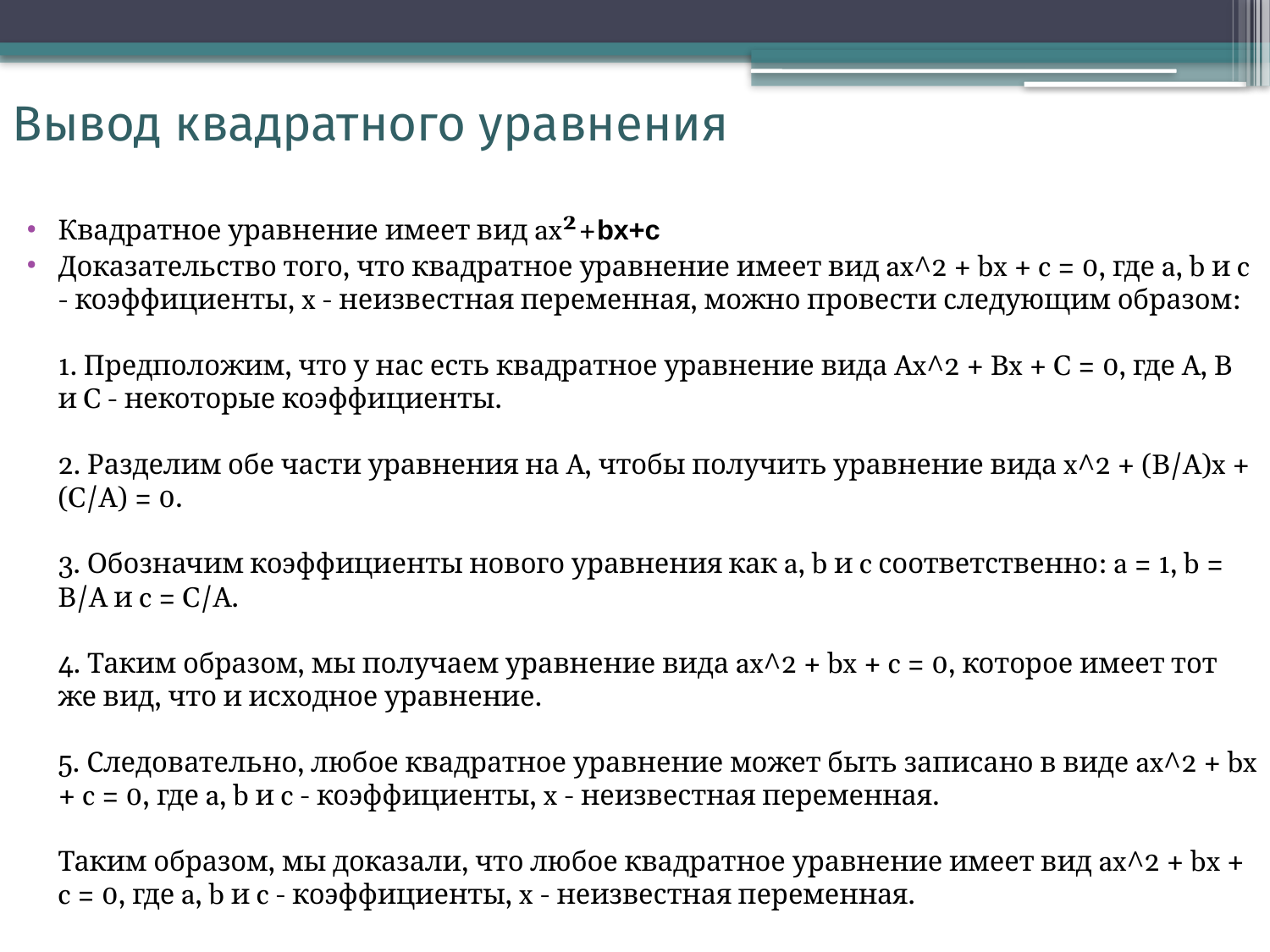

# Вывод квадратного уравнения
Квадратное уравнение имеет вид ax²+bx+c
Доказательство того, что квадратное уравнение имеет вид ax^2 + bx + c = 0, где a, b и c - коэффициенты, x - неизвестная переменная, можно провести следующим образом:
1. Предположим, что у нас есть квадратное уравнение вида Ax^2 + Bx + C = 0, где A, B и C - некоторые коэффициенты.
2. Разделим обе части уравнения на A, чтобы получить уравнение вида x^2 + (B/A)x + (C/A) = 0.
3. Обозначим коэффициенты нового уравнения как a, b и c соответственно: a = 1, b = B/A и c = C/A.
4. Таким образом, мы получаем уравнение вида ax^2 + bx + c = 0, которое имеет тот же вид, что и исходное уравнение.
5. Следовательно, любое квадратное уравнение может быть записано в виде ax^2 + bx + c = 0, где a, b и c - коэффициенты, x - неизвестная переменная.
Таким образом, мы доказали, что любое квадратное уравнение имеет вид ax^2 + bx + c = 0, где a, b и c - коэффициенты, x - неизвестная переменная.